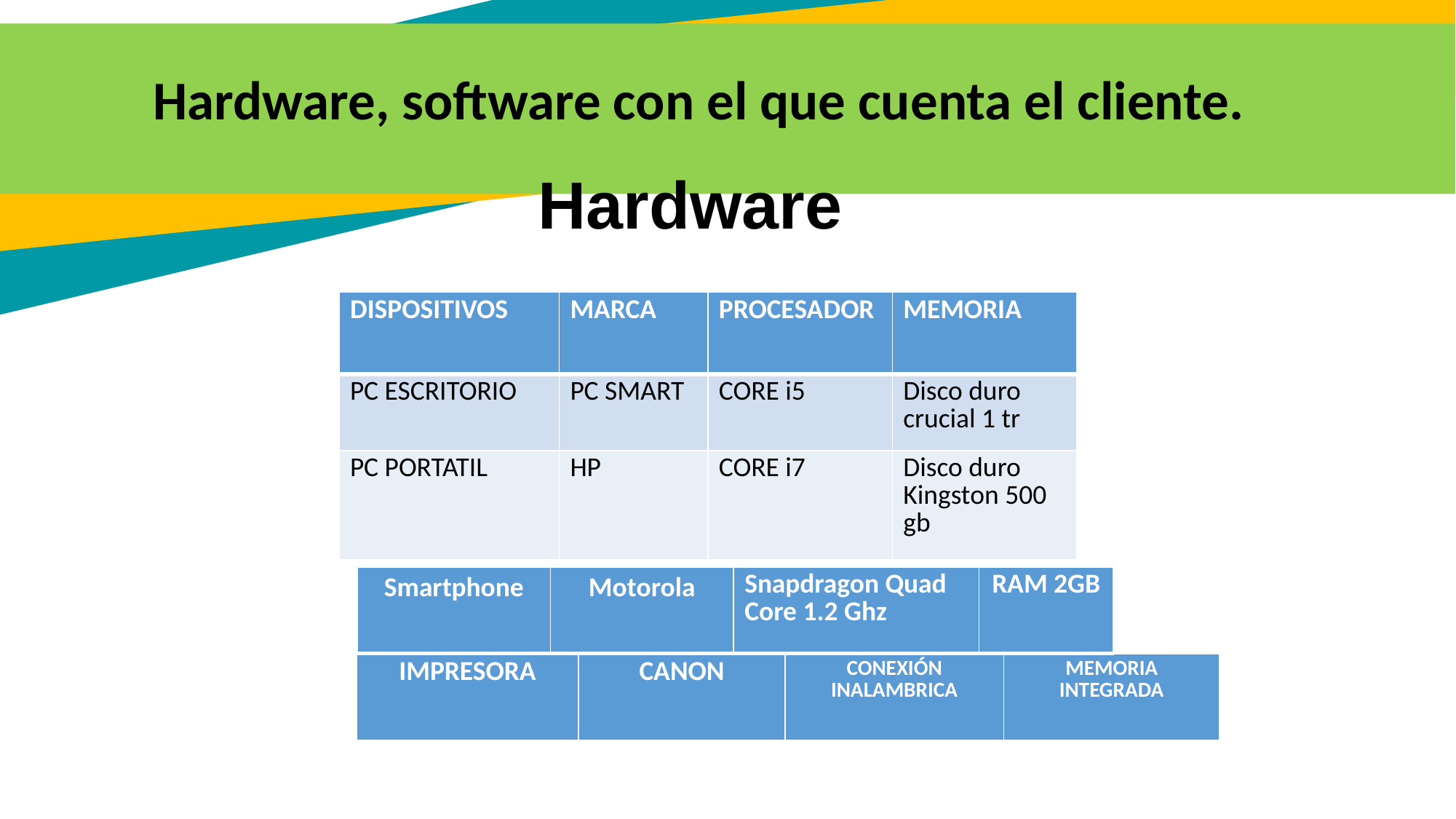

Hardware, software con el que cuenta el cliente.
Hardware
| DISPOSITIVOS | MARCA | PROCESADOR | MEMORIA |
| --- | --- | --- | --- |
| PC ESCRITORIO | PC SMART | CORE i5 | Disco duro crucial 1 tr |
| PC PORTATIL | HP | CORE i7 | Disco duro Kingston 500 gb |
| Smartphone | Motorola | Snapdragon Quad Core 1.2 Ghz | RAM 2GB |
| --- | --- | --- | --- |
| IMPRESORA | CANON | CONEXIÓN INALAMBRICA | MEMORIA INTEGRADA |
| --- | --- | --- | --- |